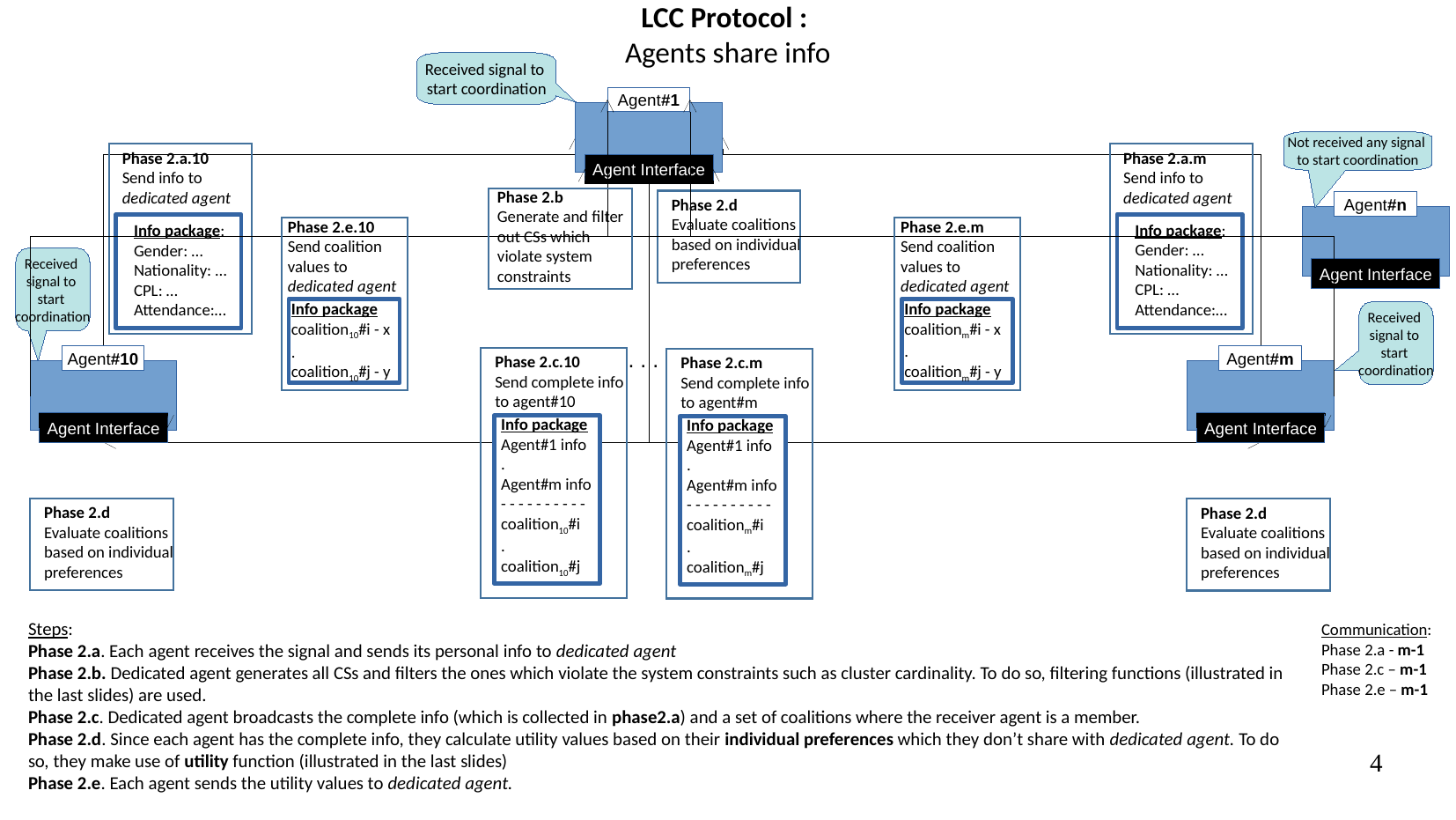

LCC Protocol :
Agents share info
Received signal to
start coordination
Agent#1

Not received any signal
to start coordination
Phase 2.a.m
Send info to
dedicated agent
Phase 2.a.10
Send info to
dedicated agent

Agent Interface
Phase 2.b
Generate and filter
out CSs which
violate system
constraints
Phase 2.d
Evaluate coalitions
based on individual
preferences

Agent#n

Phase 2.e.m
Send coalition
values to
dedicated agent
Phase 2.e.10
Send coalition
values to
dedicated agent
Info package:
Gender: …
Nationality: …
CPL: …
Attendance:…
Info package:
Gender: …
Nationality: …
CPL: …
Attendance:…

Received
signal to
start
coordination
Agent Interface
Info package
coalitionm#i - x
.
coalitionm#j - y
Info package
coalition10#i - x
.
coalition10#j - y

Received
signal to
start
coordination
. . .
Phase 2.c.10
Send complete info
to agent#10
Phase 2.c.m
Send complete info
to agent#m
Agent#10
Agent#m

Info package
Agent#1 info
.
Agent#m info
- - - - - - - - - -
coalition10#i
.
coalition10#j
Info package
Agent#1 info
.
Agent#m info
- - - - - - - - - -
coalitionm#i
.
coalitionm#j
Agent Interface
Agent Interface

Phase 2.d
Evaluate coalitions
based on individual
preferences
Phase 2.d
Evaluate coalitions
based on individual
preferences

Steps:
Phase 2.a. Each agent receives the signal and sends its personal info to dedicated agent
Phase 2.b. Dedicated agent generates all CSs and filters the ones which violate the system constraints such as cluster cardinality. To do so, filtering functions (illustrated in the last slides) are used.
Phase 2.c. Dedicated agent broadcasts the complete info (which is collected in phase2.a) and a set of coalitions where the receiver agent is a member.
Phase 2.d. Since each agent has the complete info, they calculate utility values based on their individual preferences which they don’t share with dedicated agent. To do so, they make use of utility function (illustrated in the last slides)
Phase 2.e. Each agent sends the utility values to dedicated agent.
Communication:
Phase 2.a - m-1
Phase 2.c – m-1
Phase 2.e – m-1
4